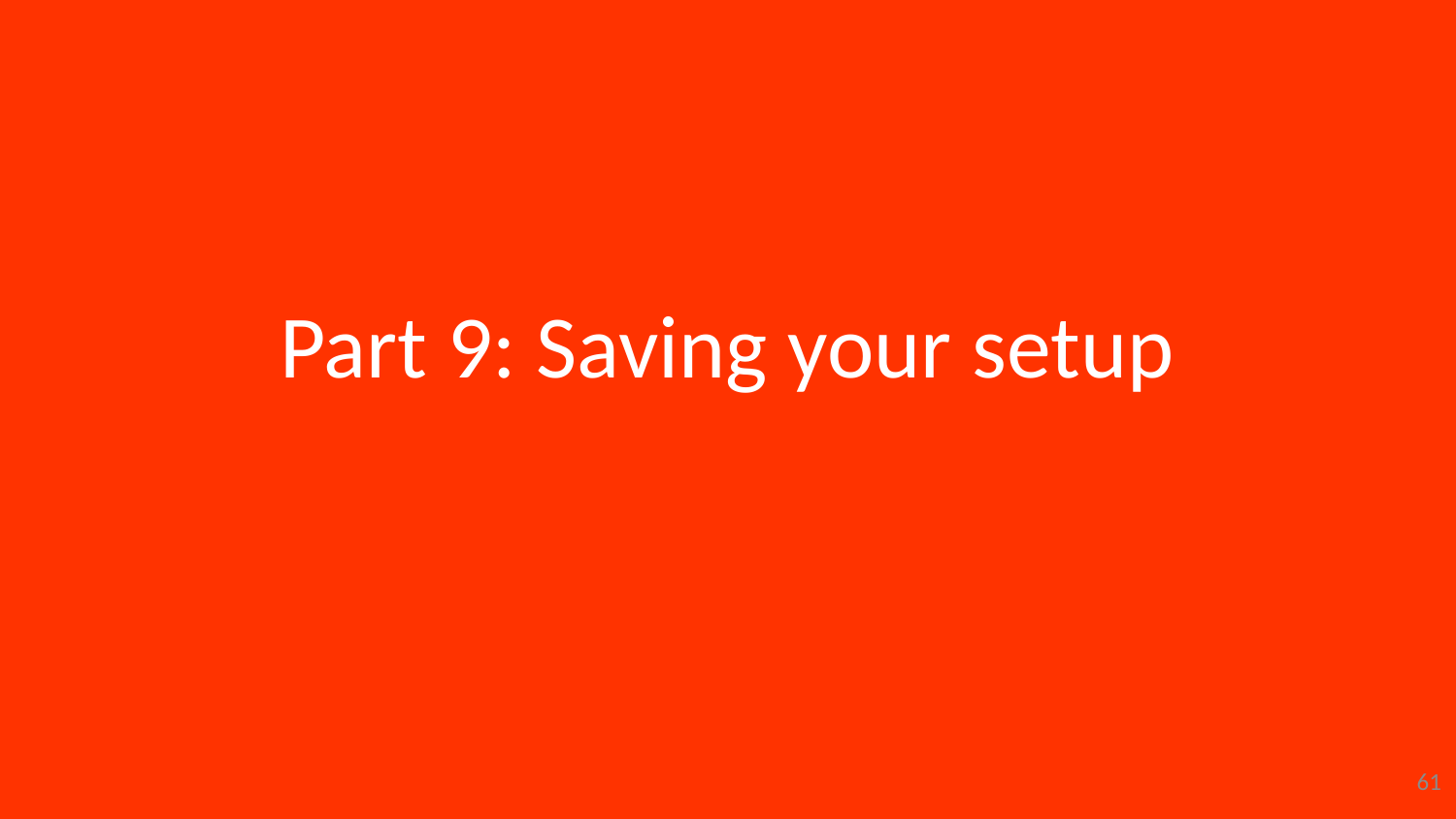

# Part 9: Saving your setup

61